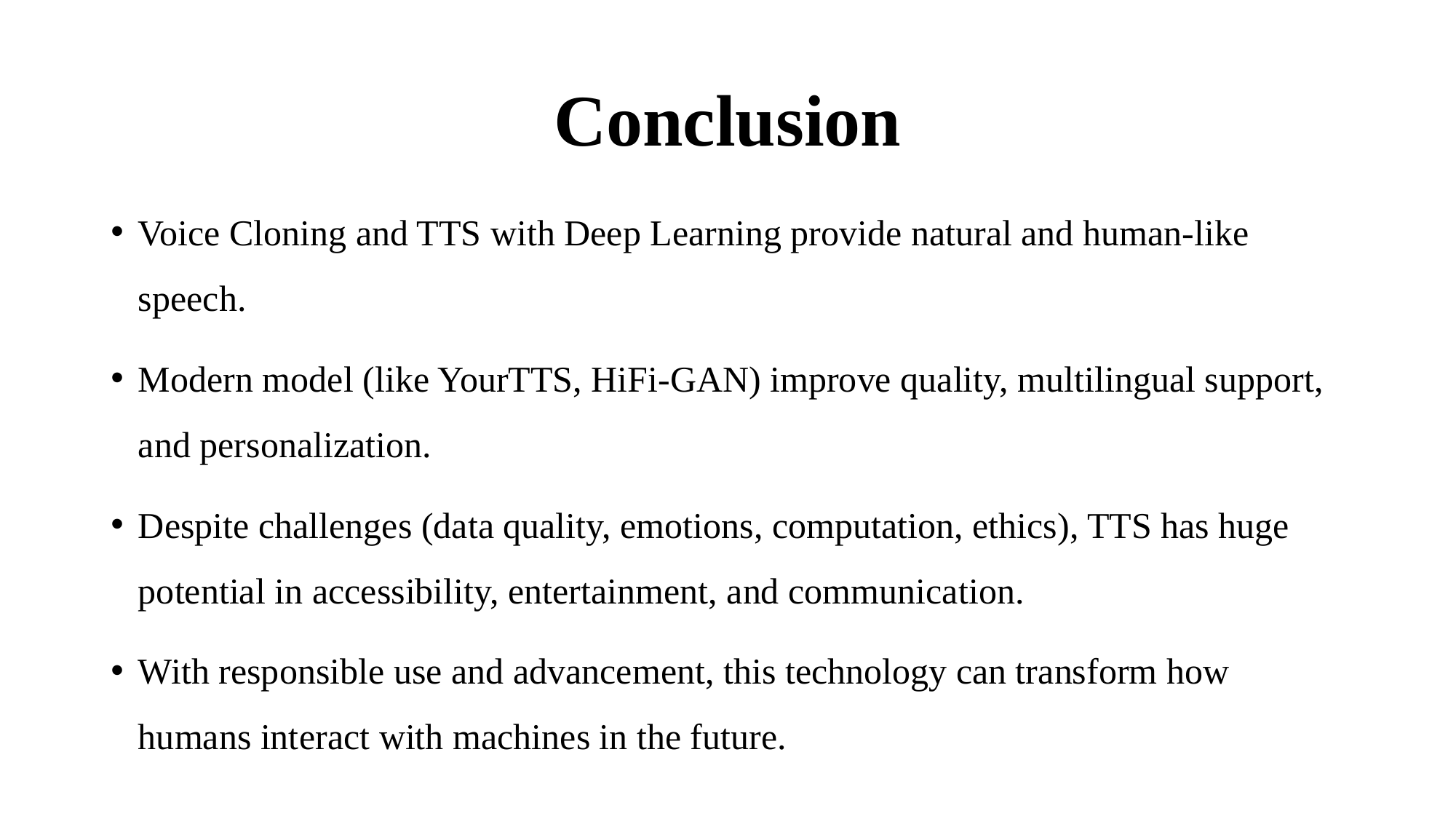

# Conclusion
Voice Cloning and TTS with Deep Learning provide natural and human-like speech.
Modern model (like YourTTS, HiFi-GAN) improve quality, multilingual support, and personalization.
Despite challenges (data quality, emotions, computation, ethics), TTS has huge potential in accessibility, entertainment, and communication.
With responsible use and advancement, this technology can transform how humans interact with machines in the future.